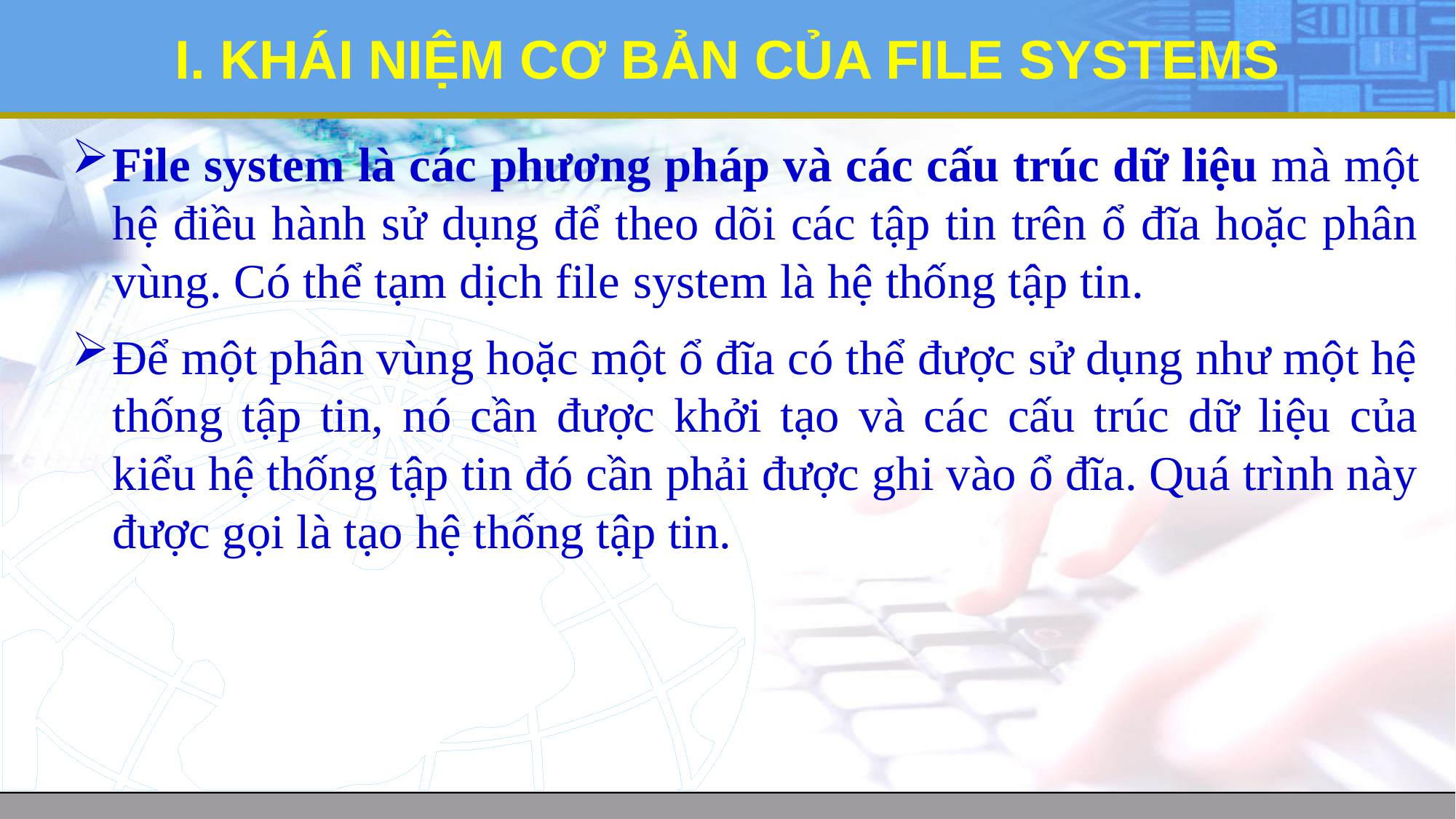

# I. KHÁI NIỆM CƠ BẢN CỦA FILE SYSTEMS
File system là các phương pháp và các cấu trúc dữ liệu mà một hệ điều hành sử dụng để theo dõi các tập tin trên ổ đĩa hoặc phân vùng. Có thể tạm dịch file system là hệ thống tập tin.
Để một phân vùng hoặc một ổ đĩa có thể được sử dụng như một hệ thống tập tin, nó cần được khởi tạo và các cấu trúc dữ liệu của kiểu hệ thống tập tin đó cần phải được ghi vào ổ đĩa. Quá trình này được gọi là tạo hệ thống tập tin.